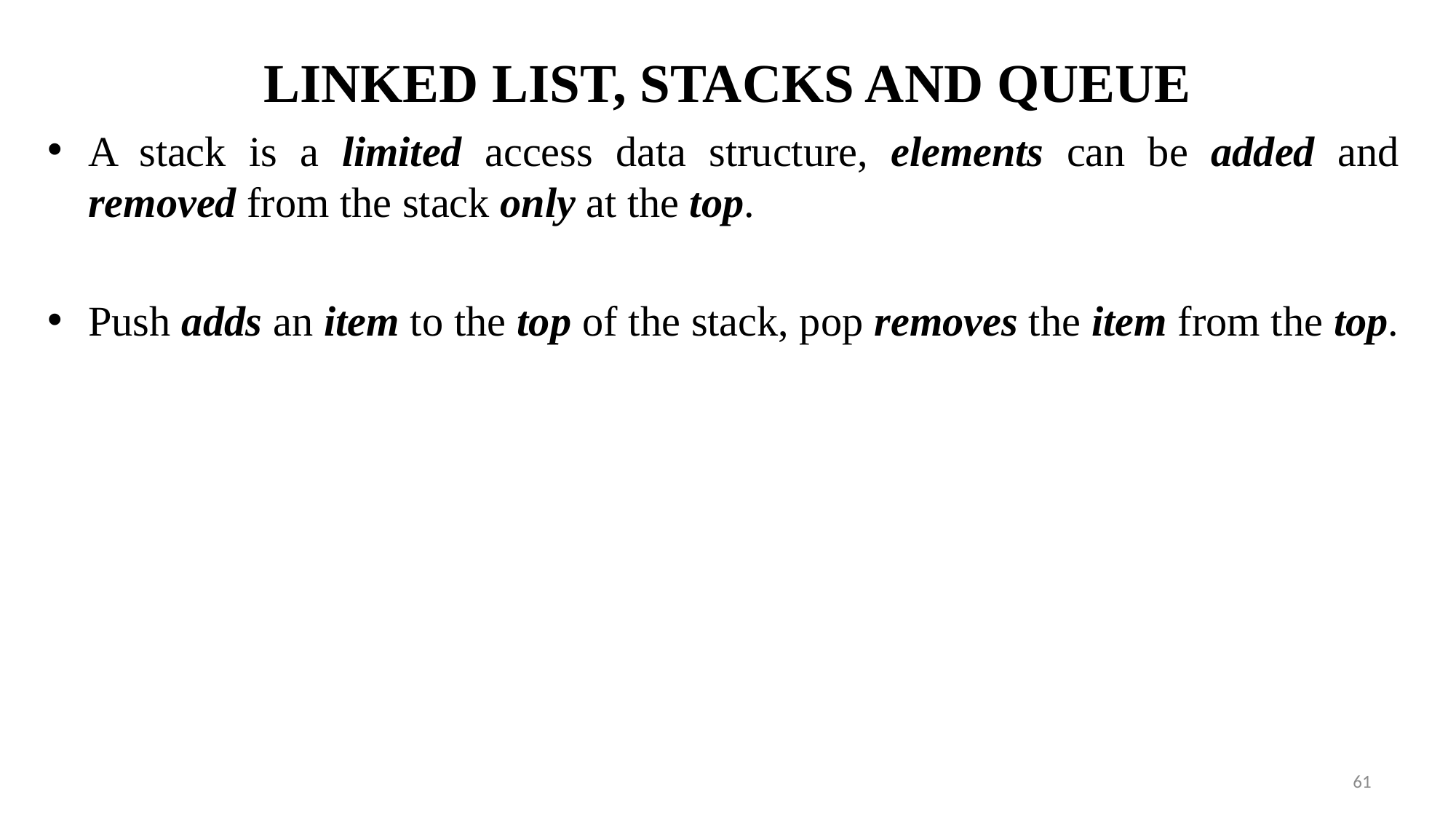

# LINKED LIST, STACKS AND QUEUE
A stack is a limited access data structure, elements can be added and removed from the stack only at the top.

Push adds an item to the top of the stack, pop removes the item from the top.

61